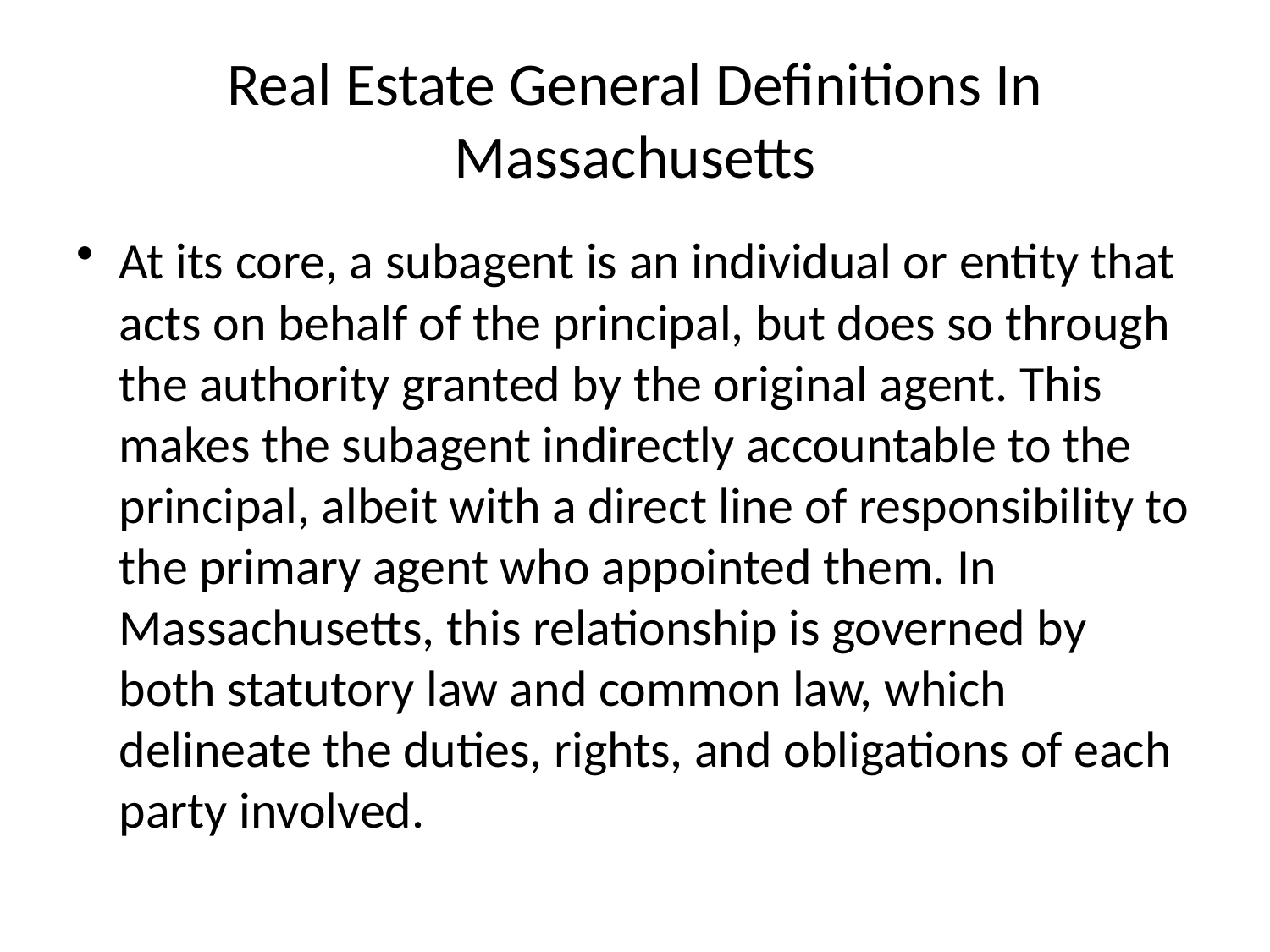

# Real Estate General Definitions In Massachusetts

At its core, a subagent is an individual or entity that acts on behalf of the principal, but does so through the authority granted by the original agent. This makes the subagent indirectly accountable to the principal, albeit with a direct line of responsibility to the primary agent who appointed them. In Massachusetts, this relationship is governed by both statutory law and common law, which delineate the duties, rights, and obligations of each party involved.